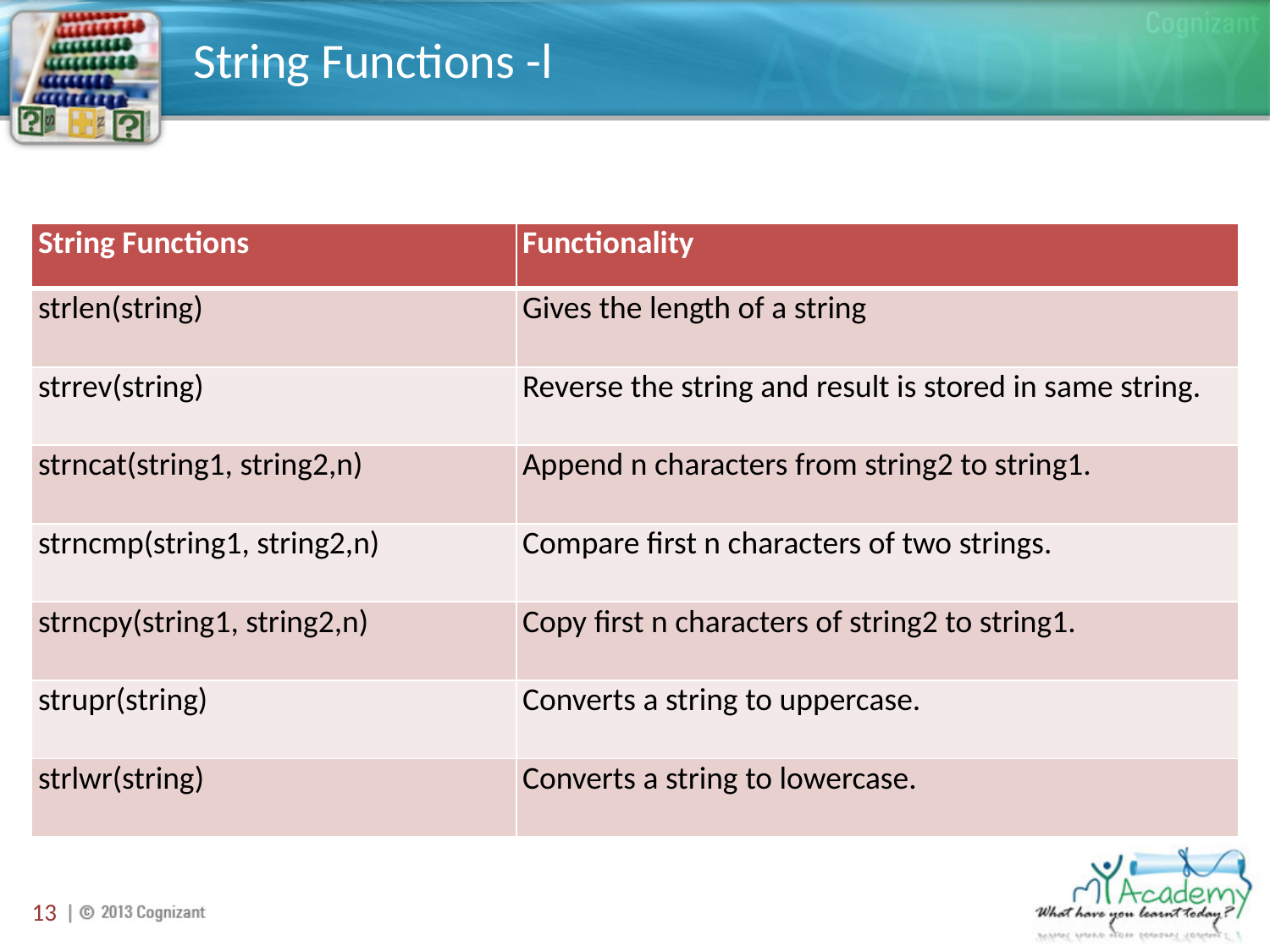

# String Functions -l
| String Functions | Functionality |
| --- | --- |
| strlen(string) | Gives the length of a string |
| strrev(string) | Reverse the string and result is stored in same string. |
| strncat(string1, string2,n) | Append n characters from string2 to string1. |
| strncmp(string1, string2,n) | Compare first n characters of two strings. |
| strncpy(string1, string2,n) | Copy first n characters of string2 to string1. |
| strupr(string) | Converts a string to uppercase. |
| strlwr(string) | Converts a string to lowercase. |
13